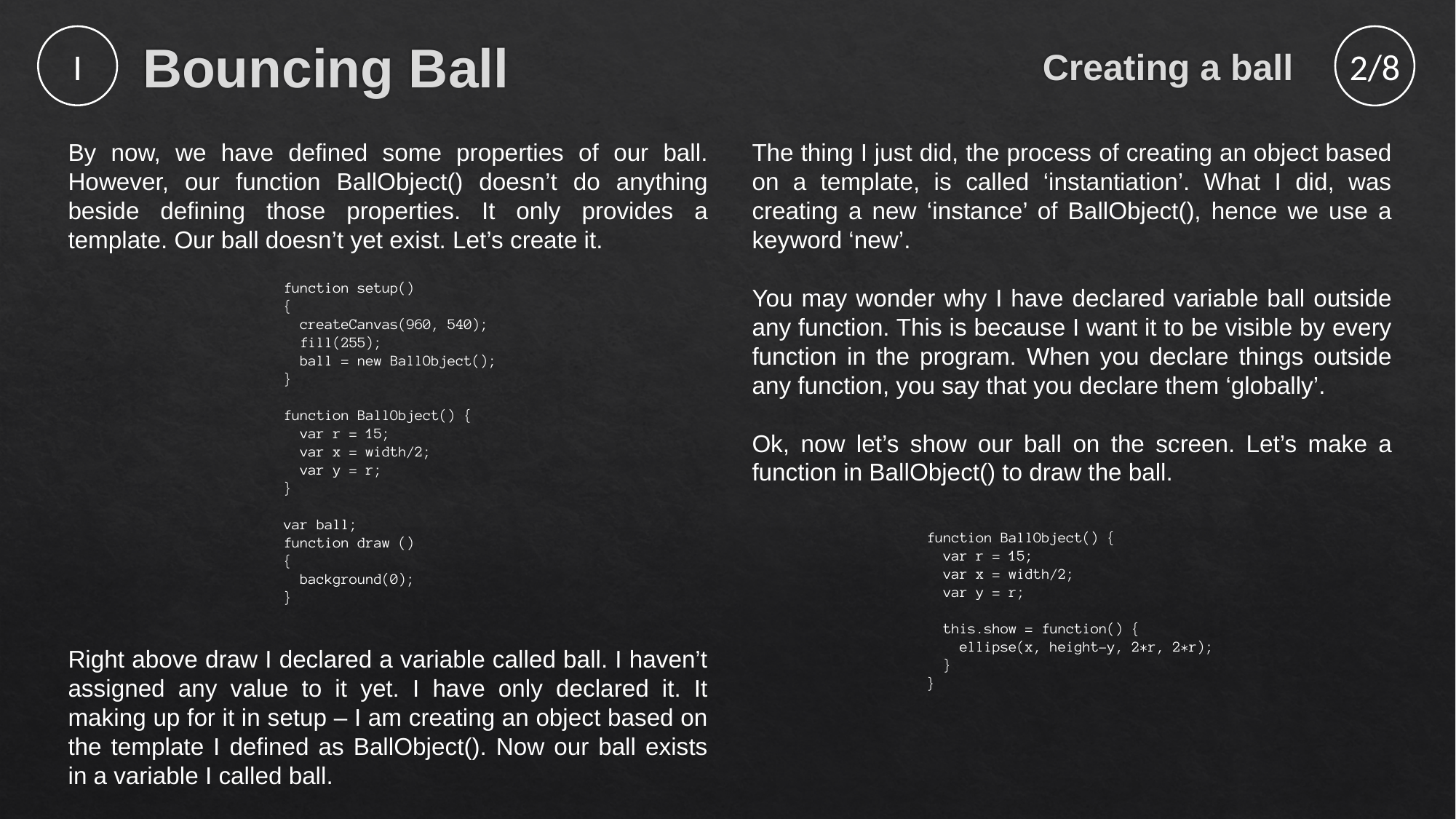

Creating a ball
I
2/8
# Bouncing Ball
By now, we have defined some properties of our ball. However, our function BallObject() doesn’t do anything beside defining those properties. It only provides a template. Our ball doesn’t yet exist. Let’s create it.
The thing I just did, the process of creating an object based on a template, is called ‘instantiation’. What I did, was creating a new ‘instance’ of BallObject(), hence we use a keyword ‘new’.

You may wonder why I have declared variable ball outside any function. This is because I want it to be visible by every function in the program. When you declare things outside any function, you say that you declare them ‘globally’.

Ok, now let’s show our ball on the screen. Let’s make a function in BallObject() to draw the ball.
function setup()
{
  createCanvas(960, 540);
  fill(255);
  ball = new BallObject();
}

function BallObject() {
  var r = 15;
  var x = width/2;
  var y = r;
}

var ball;
function draw ()
{
  background(0);
}
function BallObject() {
  var r = 15;
  var x = width/2;
  var y = r;

  this.show = function() {
    ellipse(x, height-y, 2*r, 2*r);
  }
}
Right above draw I declared a variable called ball. I haven’t assigned any value to it yet. I have only declared it. It making up for it in setup – I am creating an object based on the template I defined as BallObject(). Now our ball exists in a variable I called ball.